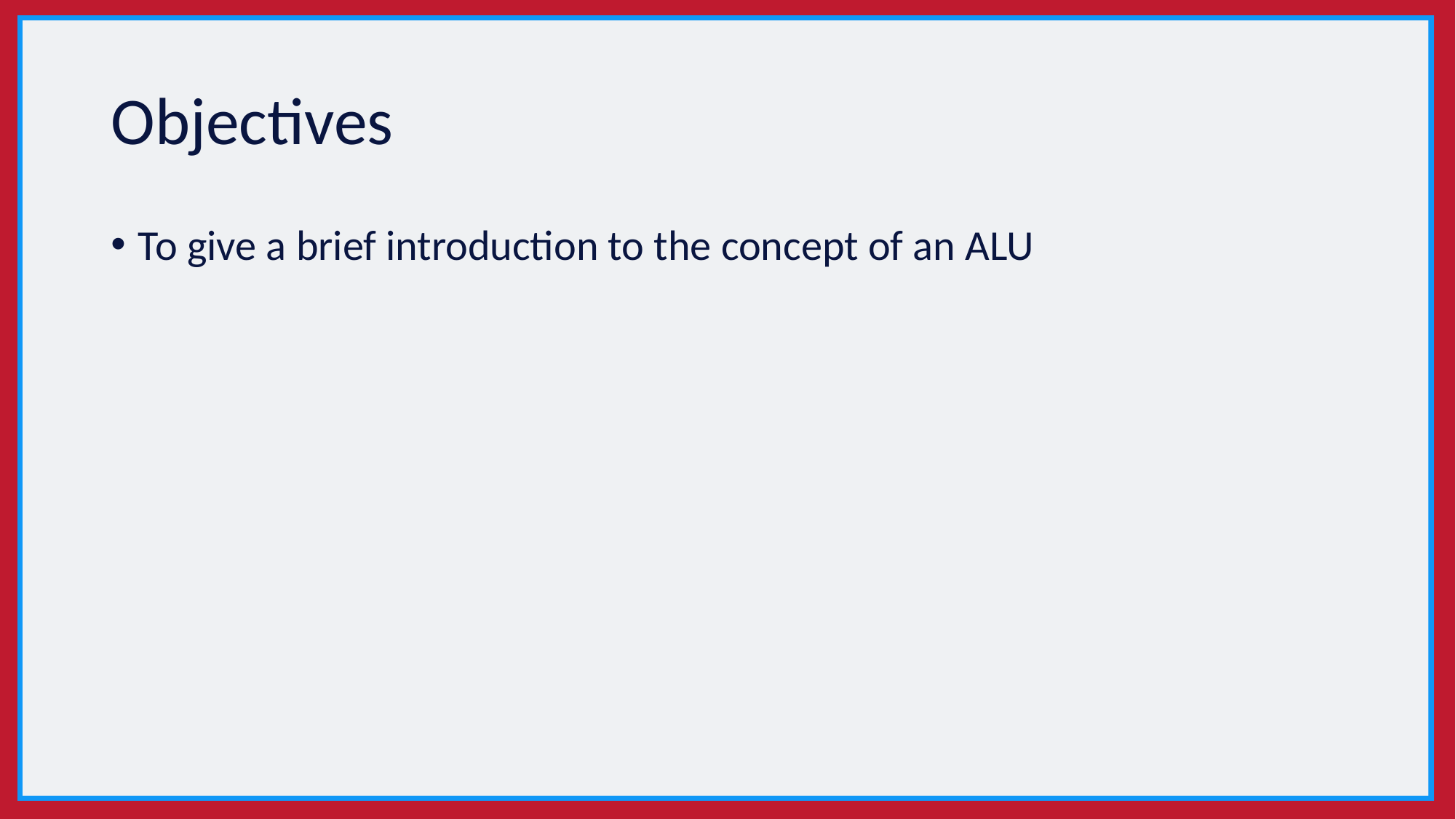

# Objectives
To give a brief introduction to the concept of an ALU